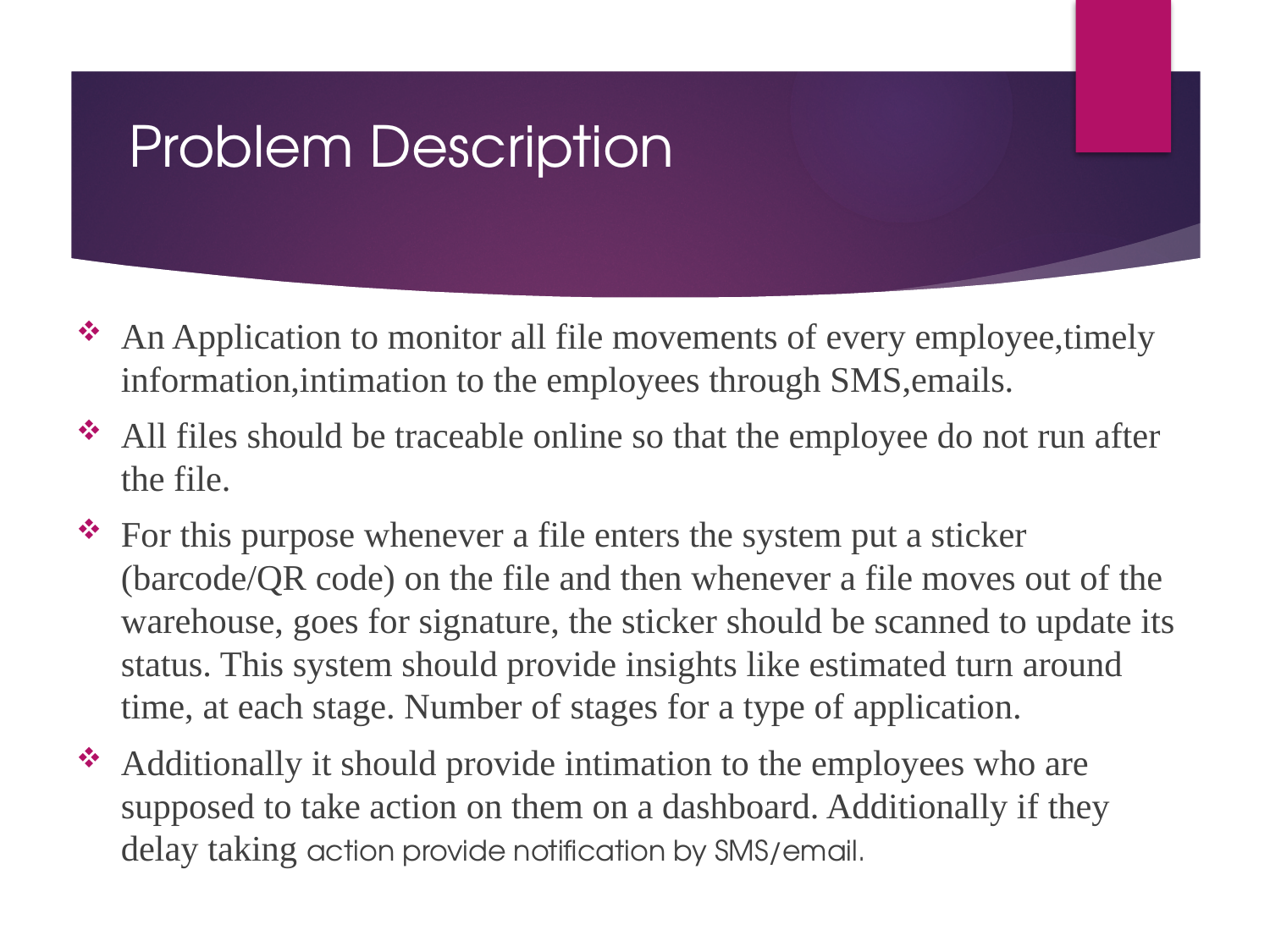

# Problem Description
An Application to monitor all file movements of every employee,timely information,intimation to the employees through SMS,emails.
All files should be traceable online so that the employee do not run after the file.
For this purpose whenever a file enters the system put a sticker (barcode/QR code) on the file and then whenever a file moves out of the warehouse, goes for signature, the sticker should be scanned to update its status. This system should provide insights like estimated turn around time, at each stage. Number of stages for a type of application.
Additionally it should provide intimation to the employees who are supposed to take action on them on a dashboard. Additionally if they delay taking action provide notification by SMS/email.